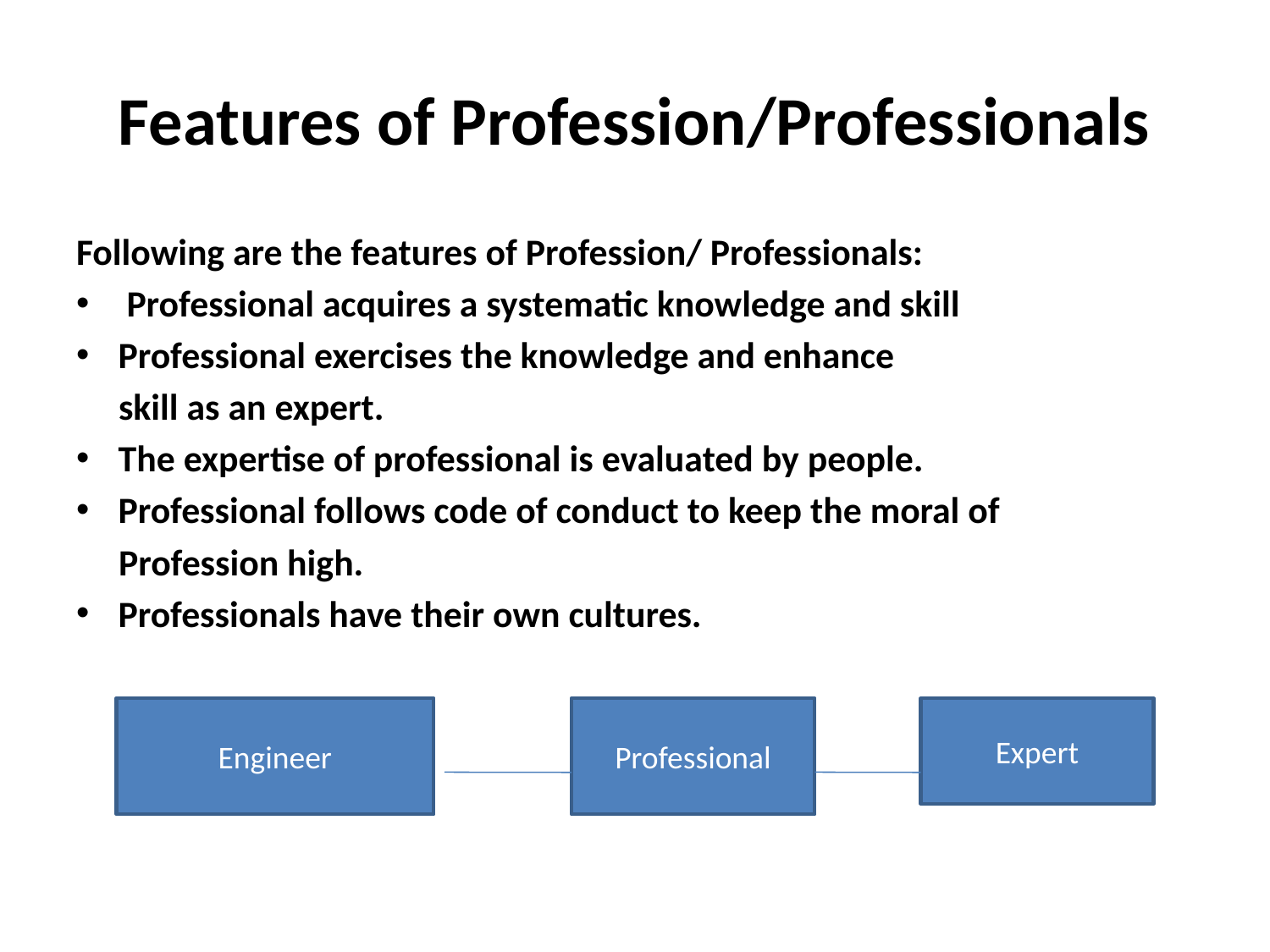

# Features of Profession/Professionals
Following are the features of Profession/ Professionals:
 Professional acquires a systematic knowledge and skill
Professional exercises the knowledge and enhance
     skill as an expert.
The expertise of professional is evaluated by people.
Professional follows code of conduct to keep the moral of
     Profession high.
Professionals have their own cultures.

Engineer
Professional
Expert